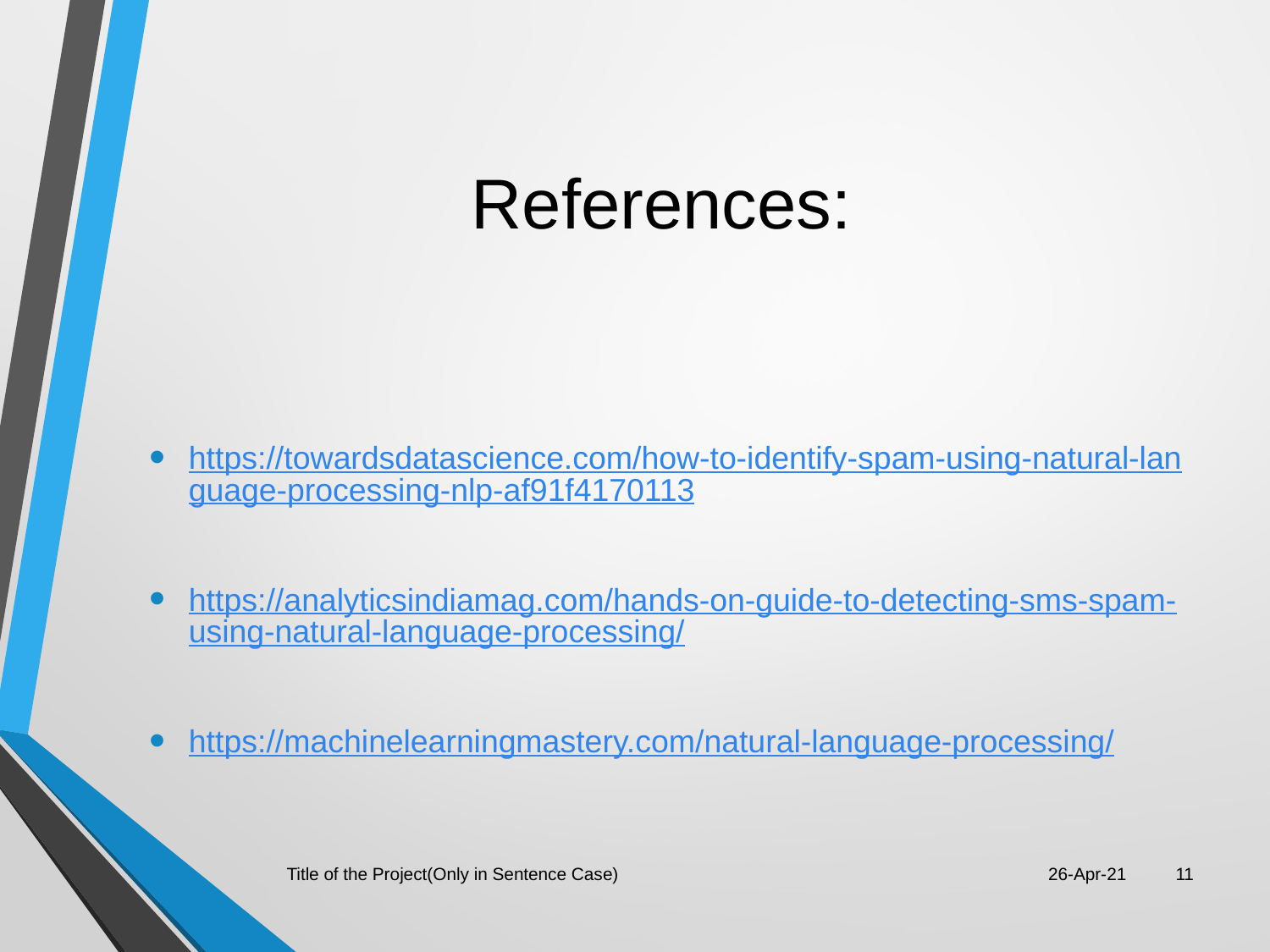

# References:
https://towardsdatascience.com/how-to-identify-spam-using-natural-language-processing-nlp-af91f4170113

https://analyticsindiamag.com/hands-on-guide-to-detecting-sms-spam-using-natural-language-processing/

https://machinelearningmastery.com/natural-language-processing/

Title of the Project(Only in Sentence Case)
26-Apr-21
11